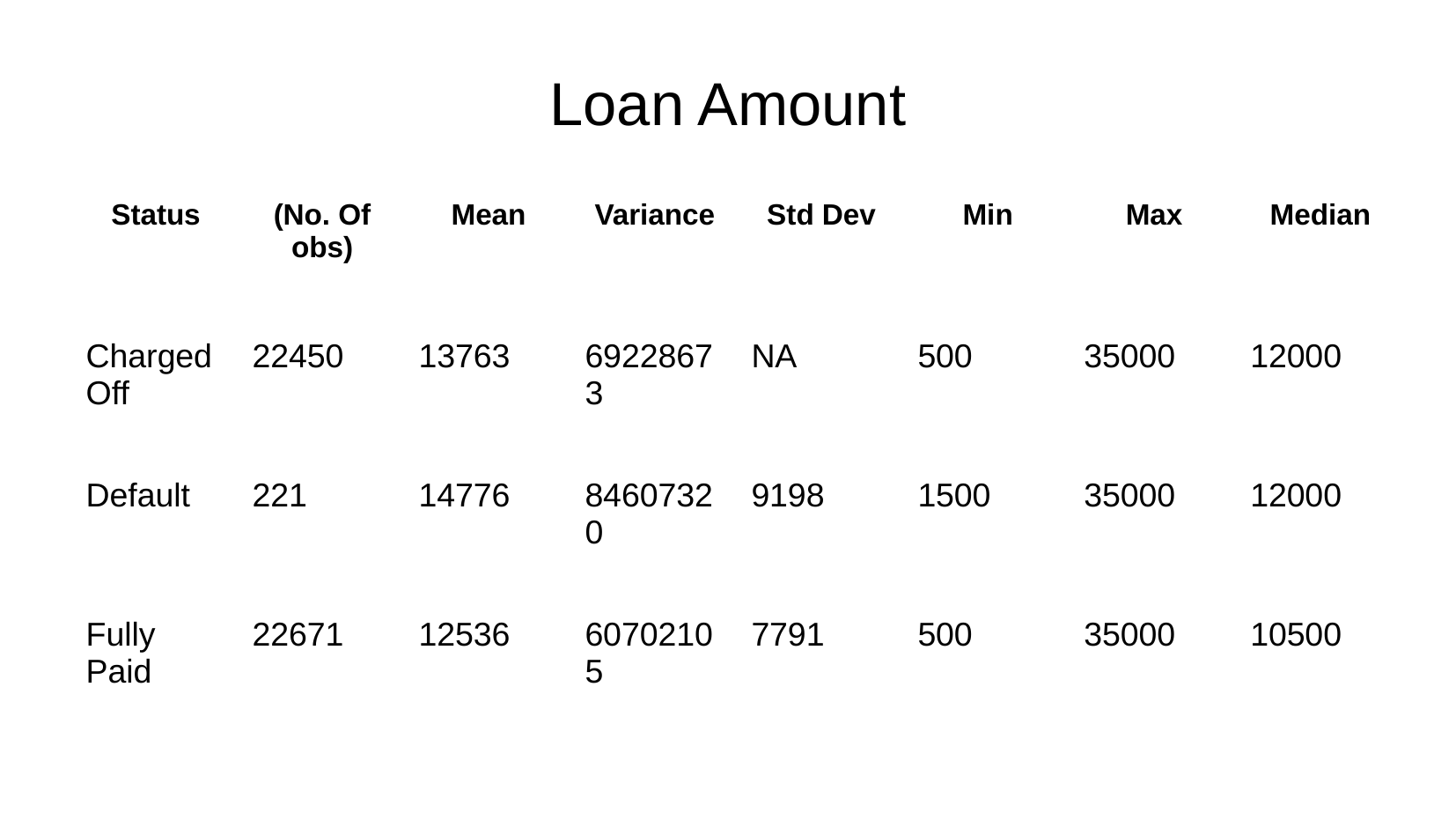

Loan Amount
| Status | (No. Of obs) | Mean | Variance | Std Dev | Min | Max | Median |
| --- | --- | --- | --- | --- | --- | --- | --- |
| Charged Off | 22450 | 13763 | 69228673 | NA | 500 | 35000 | 12000 |
| Default | 221 | 14776 | 84607320 | 9198 | 1500 | 35000 | 12000 |
| Fully Paid | 22671 | 12536 | 60702105 | 7791 | 500 | 35000 | 10500 |